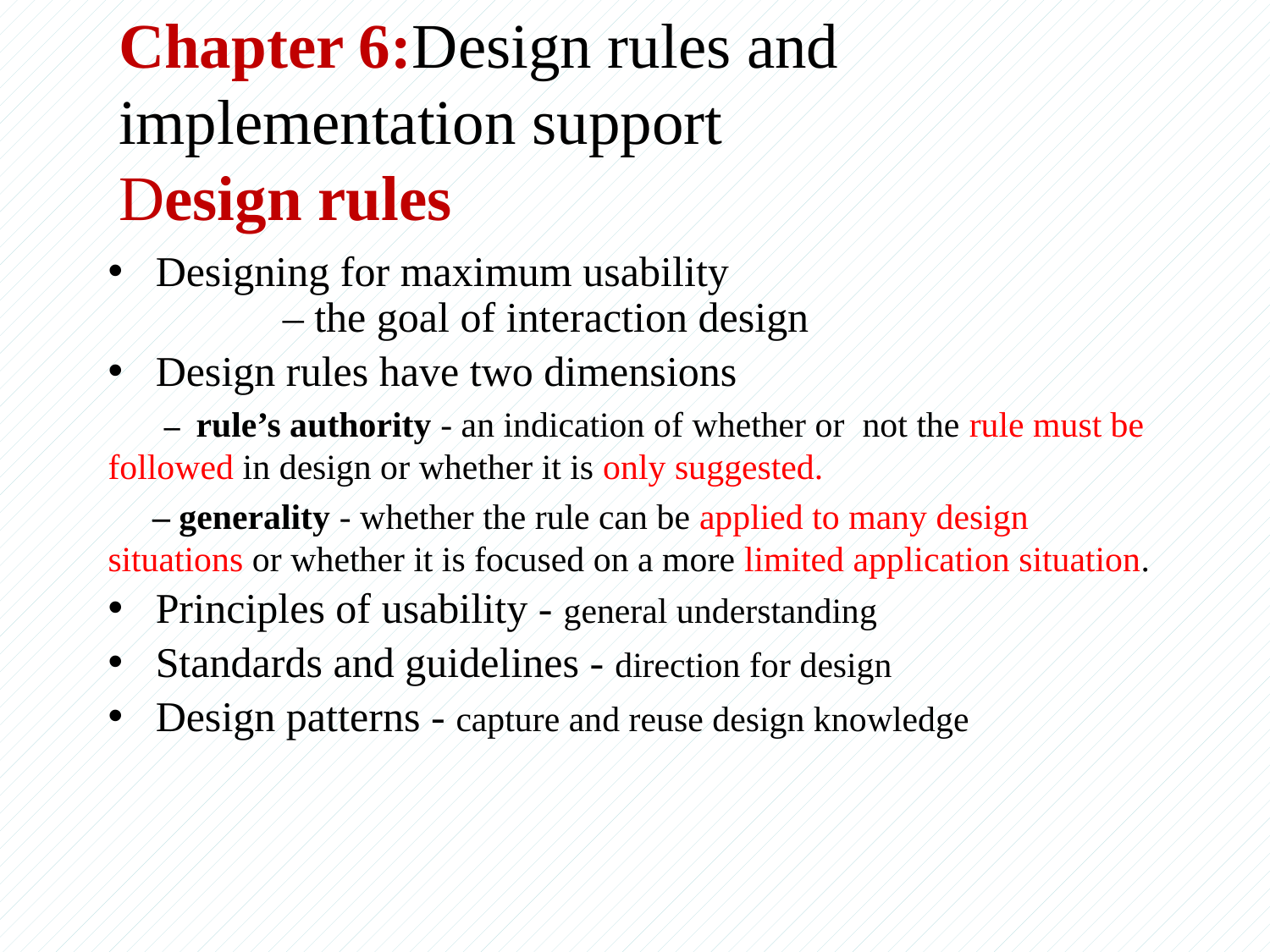

# Chapter 6:Design rules and implementation support Design rules
Designing for maximum usability
	– the goal of interaction design
Design rules have two dimensions
       –  rule’s authority - an indication of whether or  not the rule must be followed in design or whether it is only suggested.
     – generality - whether the rule can be applied to many design situations or whether it is focused on a more limited application situation.
Principles of usability - general understanding
Standards and guidelines - direction for design
Design patterns - capture and reuse design knowledge

Compiled by : Musa Ahmed (MSc.)
1